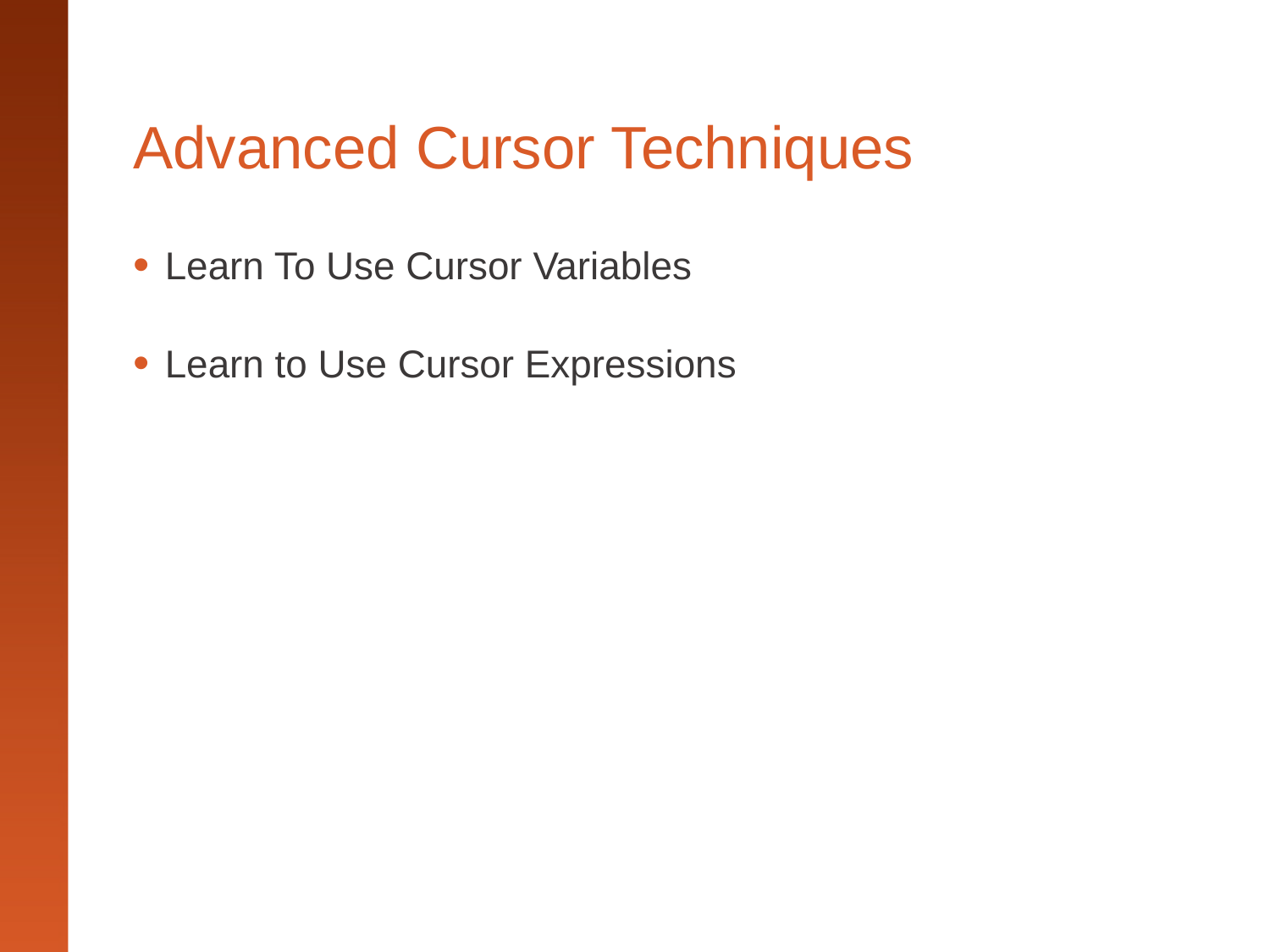

# Advanced Cursor Techniques
Learn To Use Cursor Variables
Learn to Use Cursor Expressions